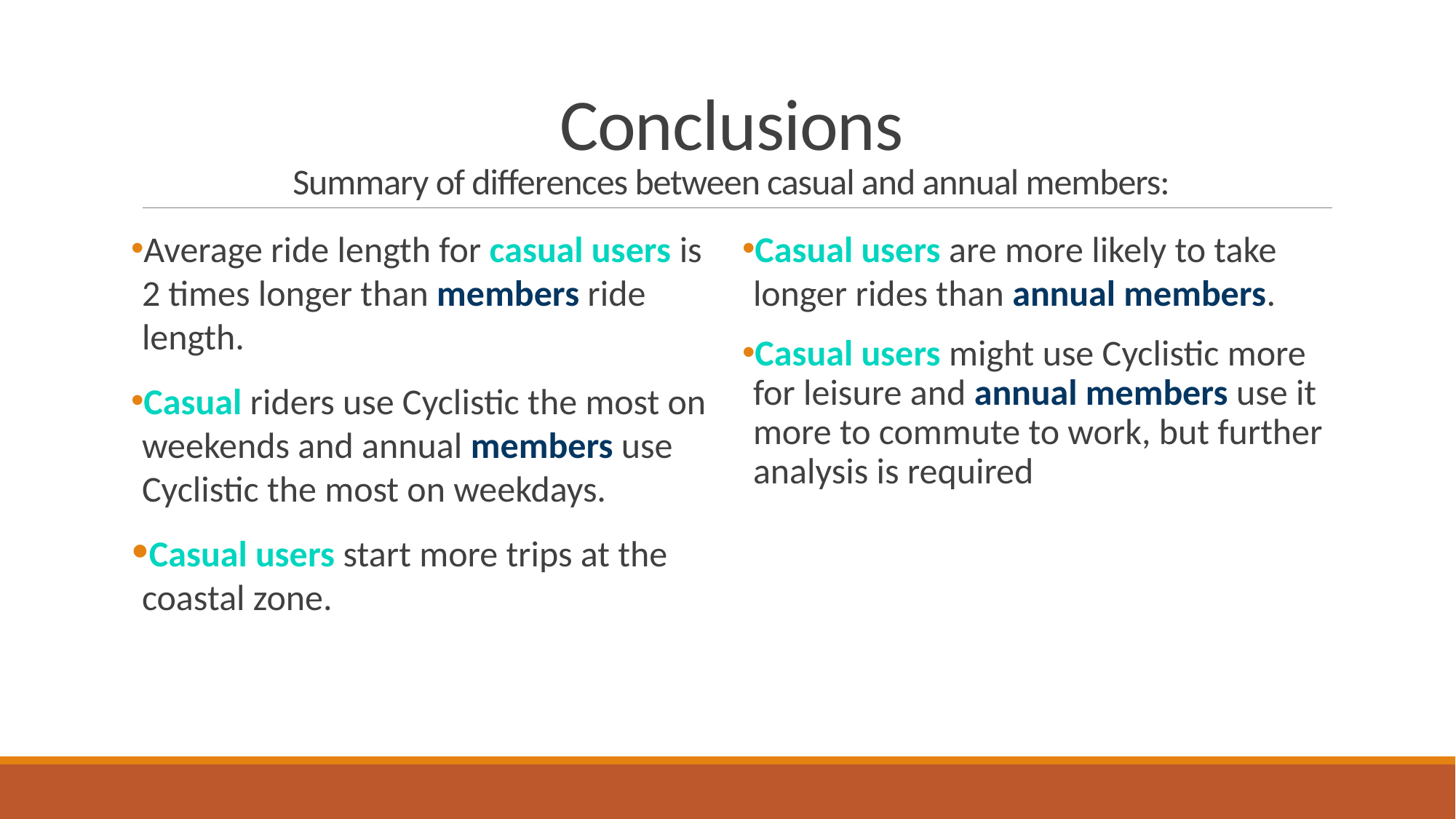

# Conclusions Summary of differences between casual and annual members:
Average ride length for casual users is 2 times longer than members ride length.
Casual riders use Cyclistic the most on weekends and annual members use Cyclistic the most on weekdays.
Casual users start more trips at the coastal zone.

Casual users are more likely to take longer rides than annual members.
Casual users might use Cyclistic more for leisure and annual members use it more to commute to work, but further analysis is required